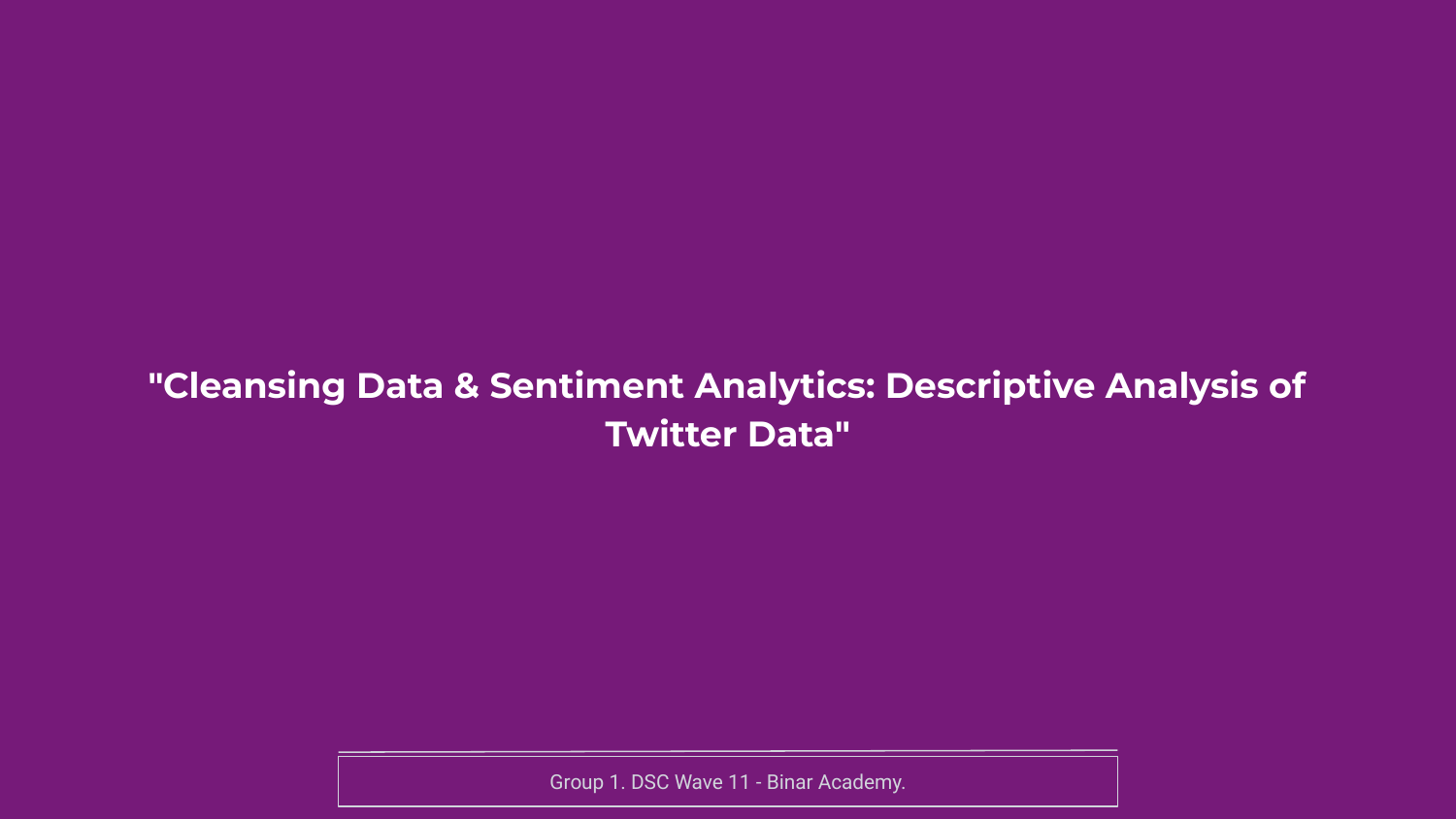

"Cleansing Data & Sentiment Analytics: Descriptive Analysis of Twitter Data"

# Group 1. DSC Wave 11 - Binar Academy.